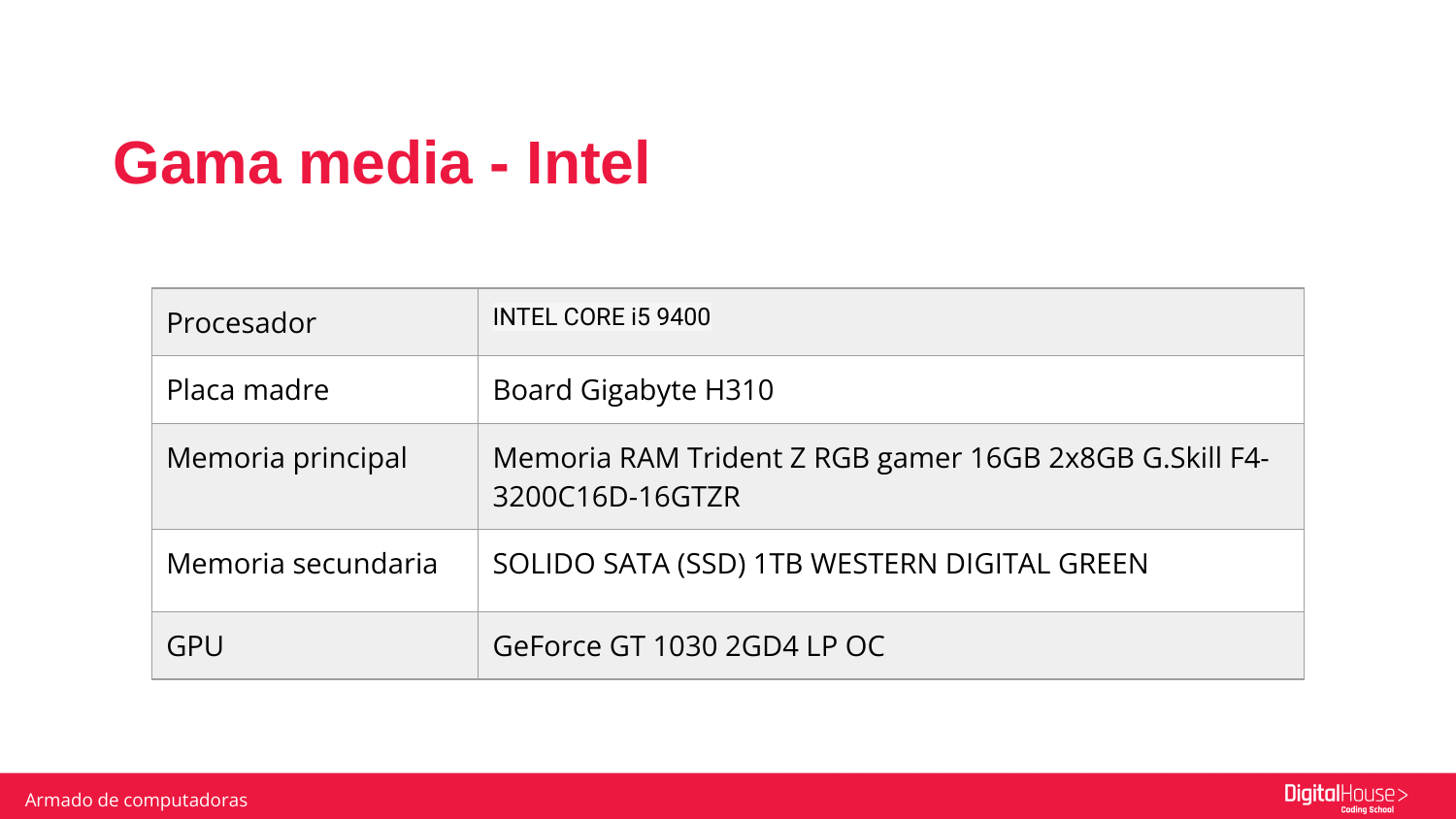

Gama media - Intel

| Procesador | INTEL CORE i5 9400 |
| --- | --- |
| Placa madre | Board Gigabyte H310 |
| Memoria principal | Memoria RAM Trident Z RGB gamer 16GB 2x8GB G.Skill F4-3200C16D-16GTZR |
| Memoria secundaria | SOLIDO SATA (SSD) 1TB WESTERN DIGITAL GREEN |
| GPU | GeForce GT 1030 2GD4 LP OC |